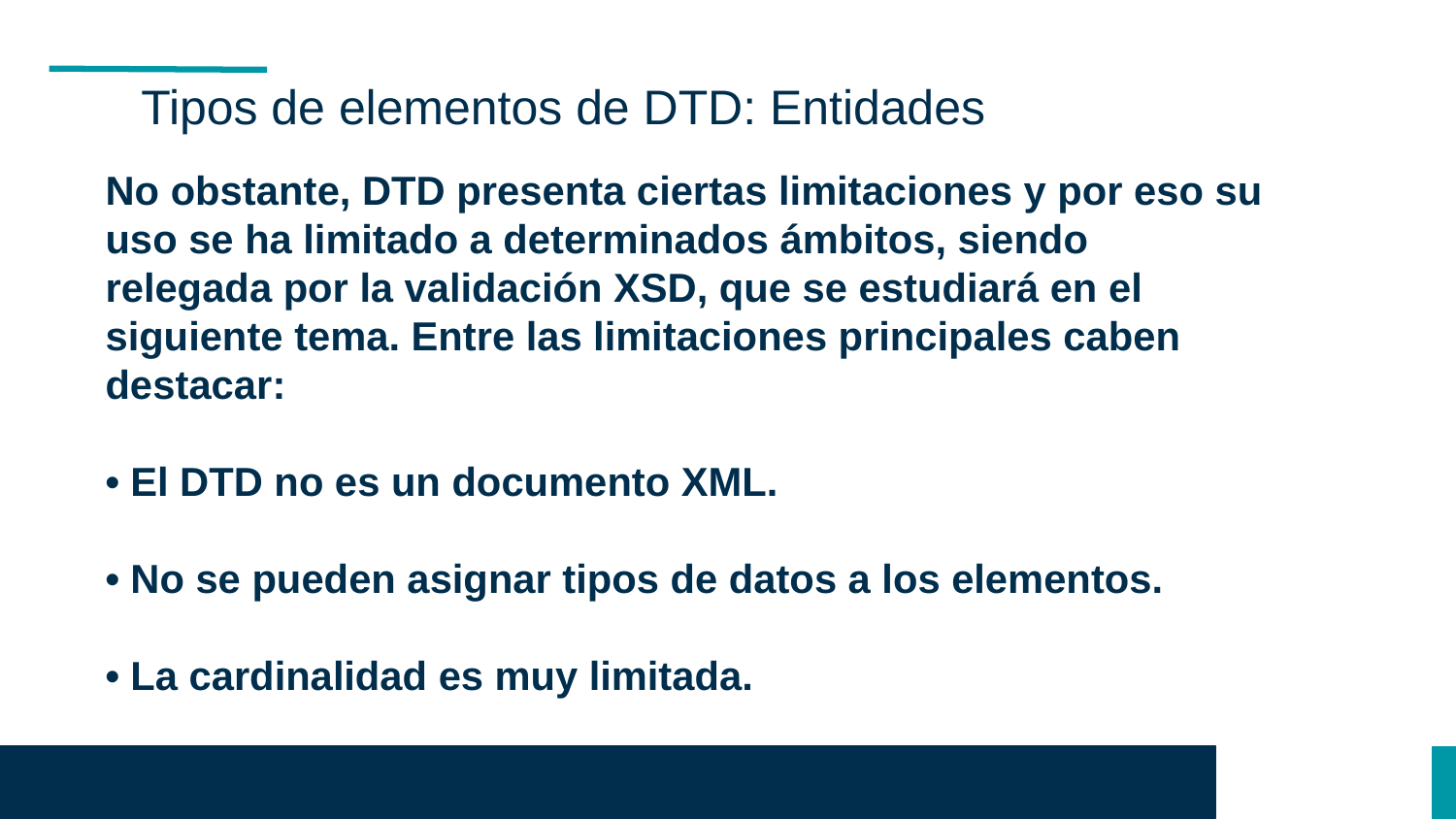

Tipos de elementos de DTD: Entidades
No obstante, DTD presenta ciertas limitaciones y por eso su uso se ha limitado a determinados ámbitos, siendo
relegada por la validación XSD, que se estudiará en el siguiente tema. Entre las limitaciones principales caben
destacar:

• El DTD no es un documento XML.

• No se pueden asignar tipos de datos a los elementos.

• La cardinalidad es muy limitada.